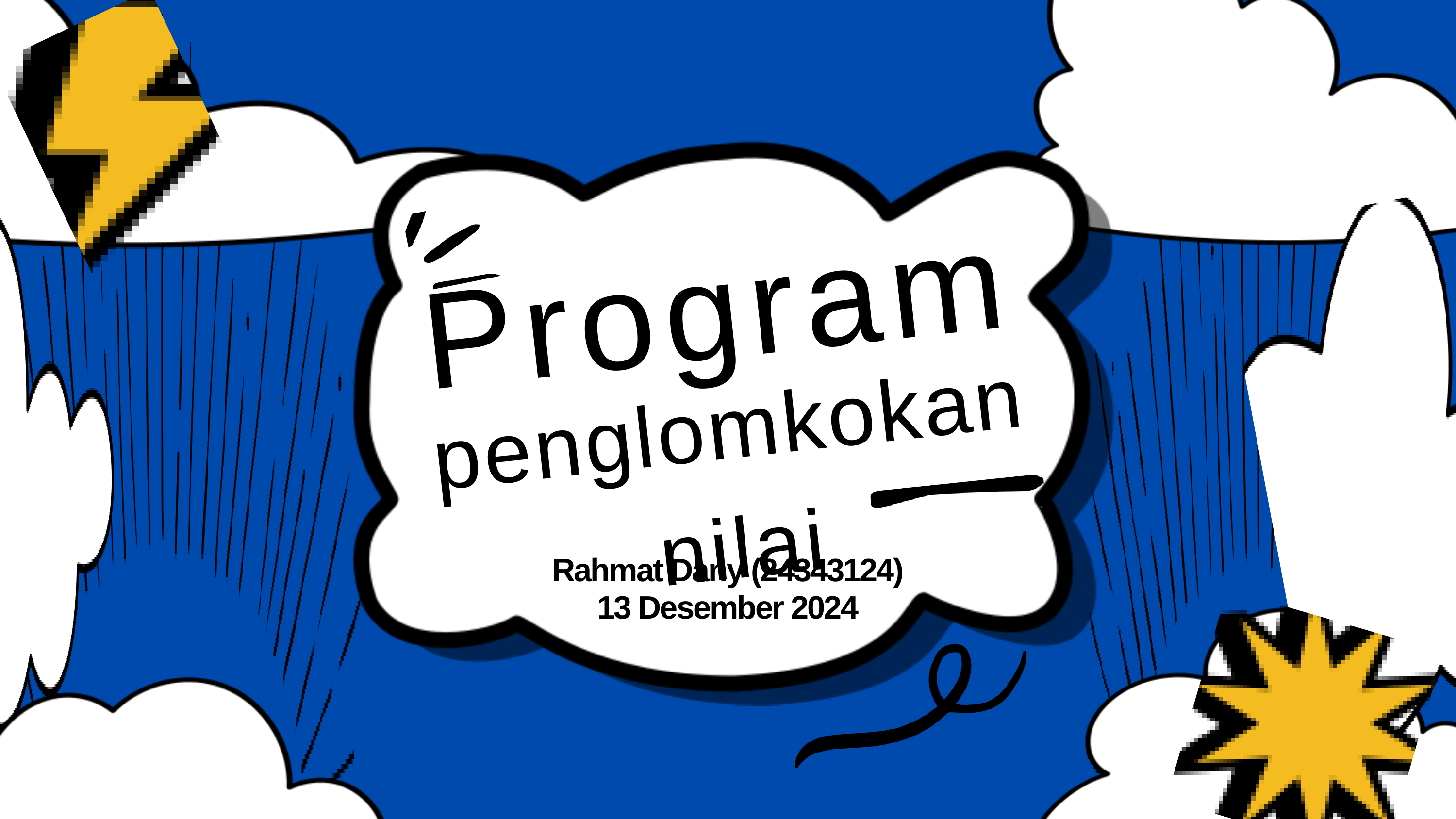

Program

penglomkokan nilai

Rahmat Dany (24343124)
13 Desember 2024